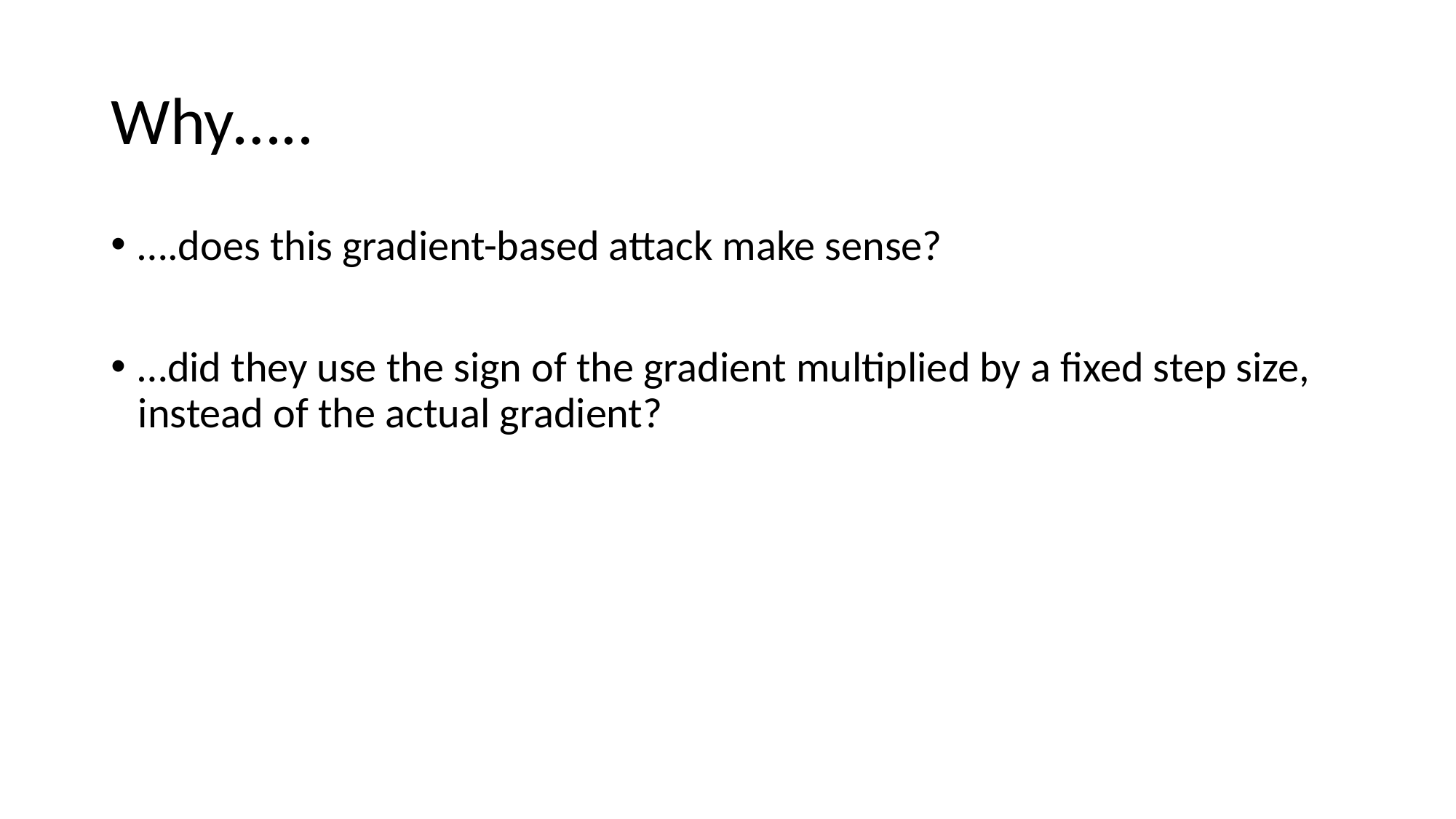

# Why…..
….does this gradient-based attack make sense?

…did they use the sign of the gradient multiplied by a fixed step size, instead of the actual gradient?